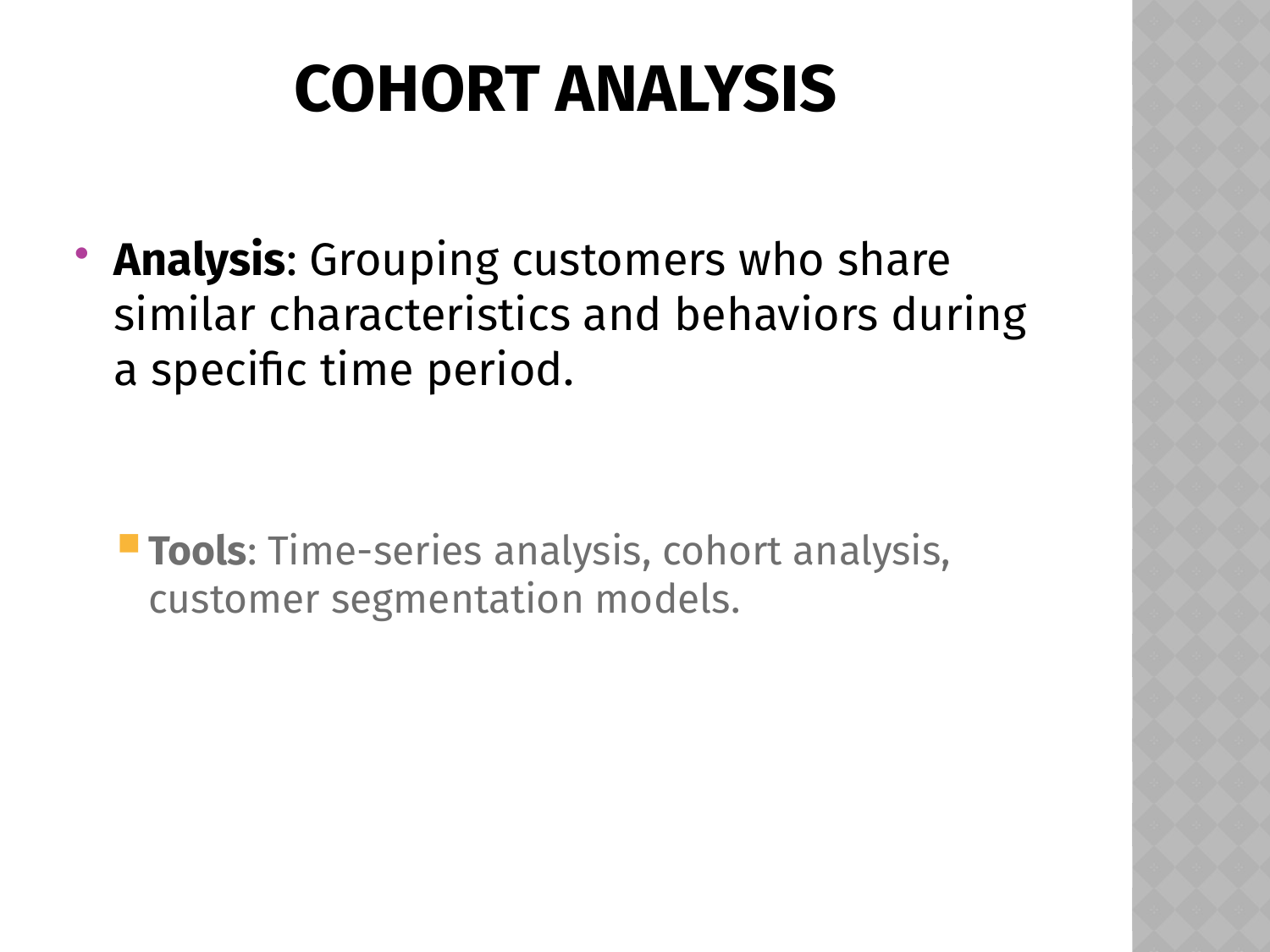

# Cohort Analysis
Analysis: Grouping customers who share similar characteristics and behaviors during a specific time period.

Tools: Time-series analysis, cohort analysis, customer segmentation models.